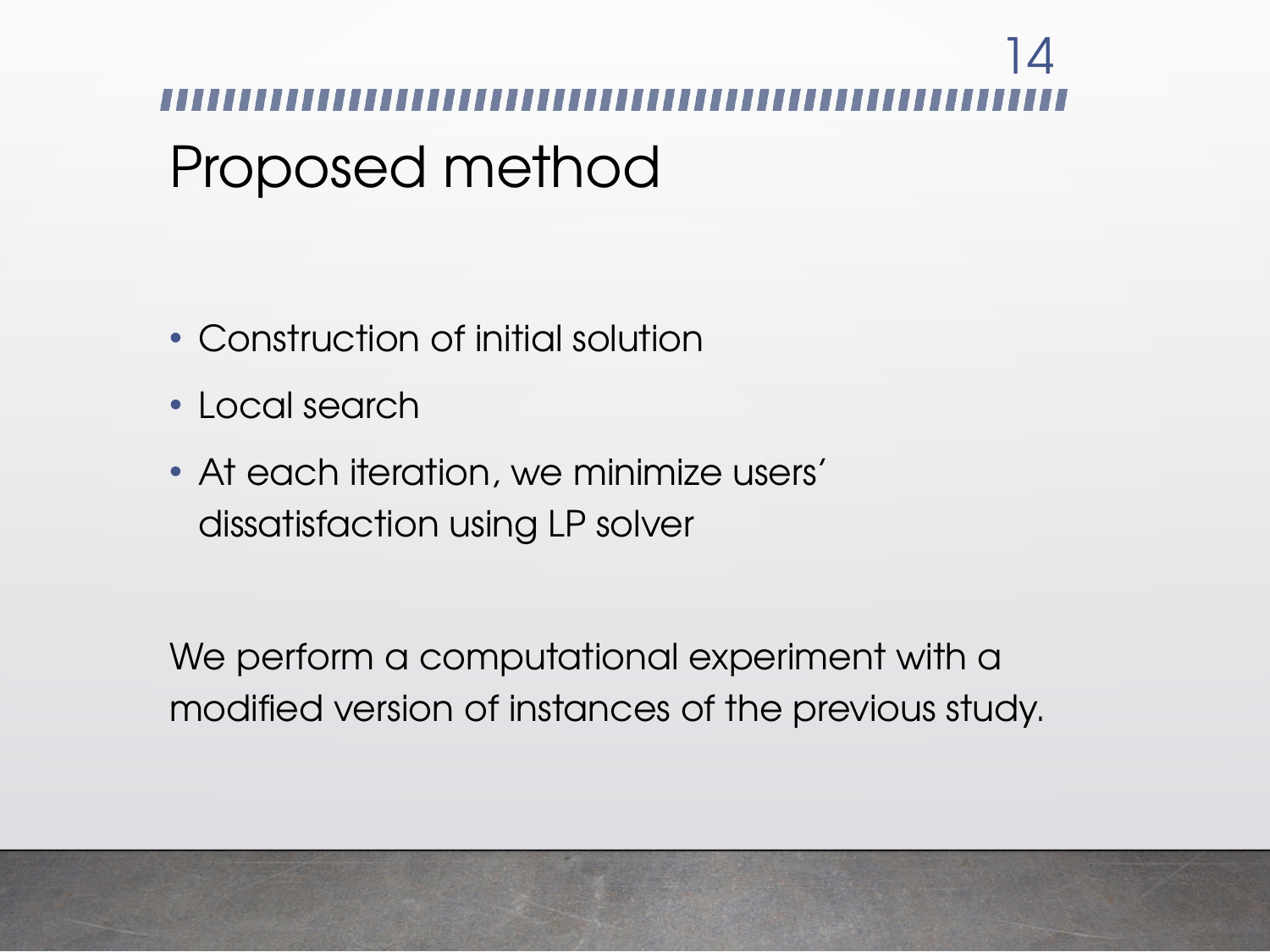

14
# Proposed method
Construction of initial solution
Local search
At each iteration, we minimize users’ dissatisfaction using LP solver

We perform a computational experiment with a modified version of instances of the previous study.